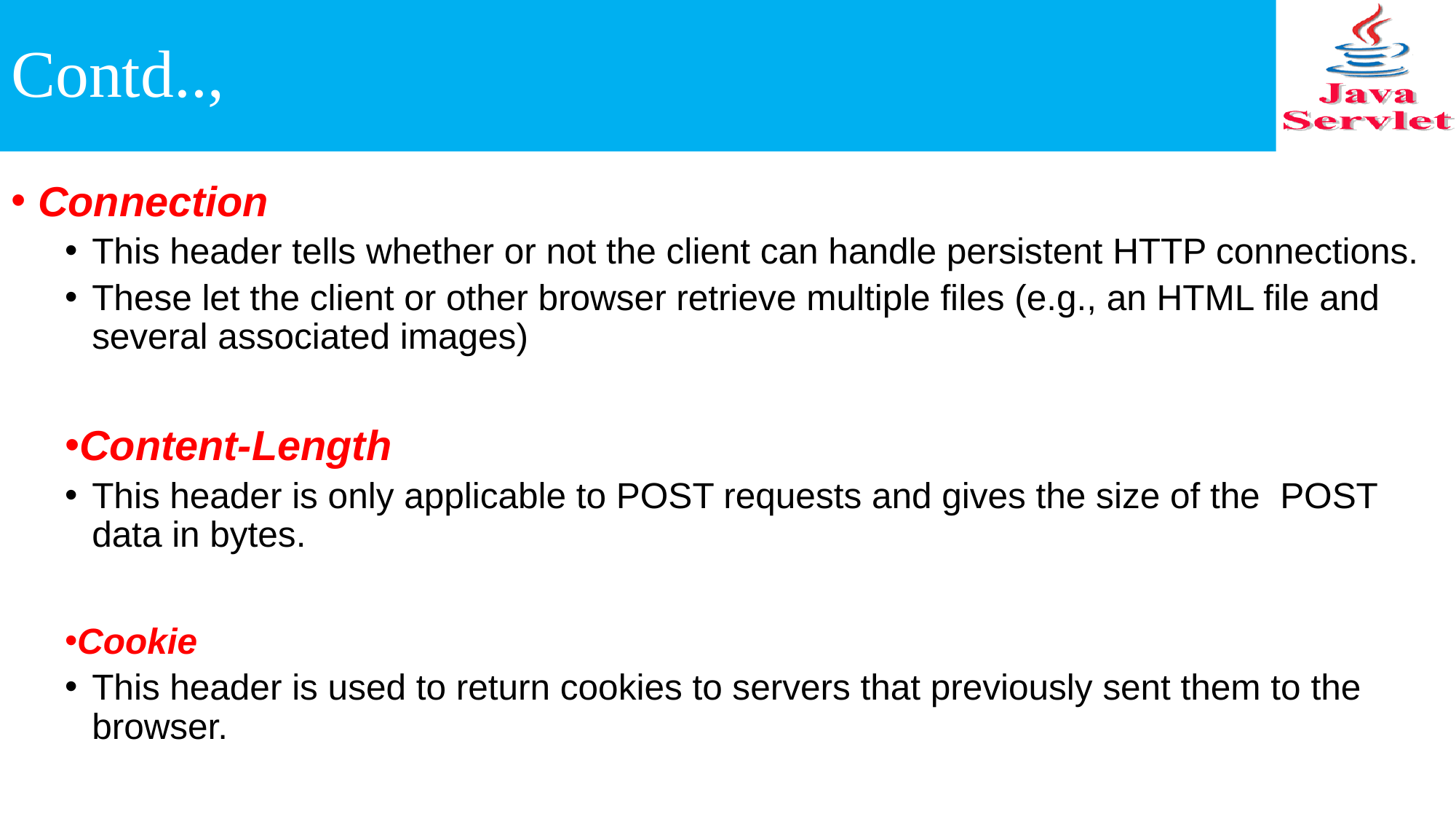

# Contd..,
Connection
This header tells whether or not the client can handle persistent HTTP connections.
These let the client or other browser retrieve multiple files (e.g., an HTML file and several associated images)

Content-Length
This header is only applicable to POST requests and gives the size of the  POST data in bytes.

Cookie
This header is used to return cookies to servers that previously sent them to the browser.